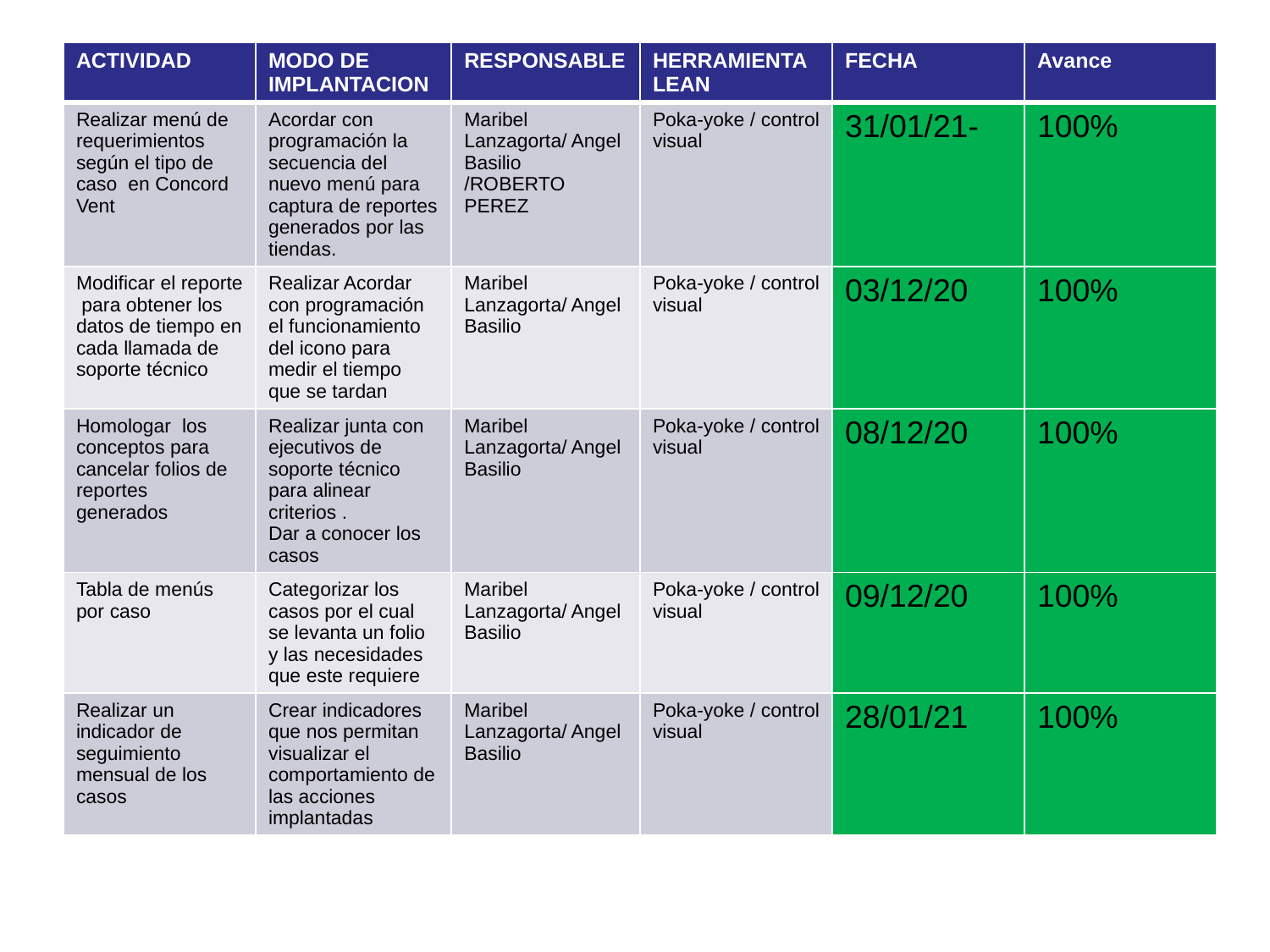

| ACTIVIDAD | MODO DE IMPLANTACION | RESPONSABLE | HERRAMIENTA LEAN | FECHA | Avance |
| --- | --- | --- | --- | --- | --- |
| Realizar menú de requerimientos según el tipo de caso en Concord Vent | Acordar con programación la secuencia del nuevo menú para captura de reportes generados por las tiendas. | Maribel Lanzagorta/ Angel Basilio /ROBERTO PEREZ | Poka-yoke / control visual | 31/01/21- | 100% |
| Modificar el reporte para obtener los datos de tiempo en cada llamada de soporte técnico | Realizar Acordar con programación el funcionamiento del icono para medir el tiempo que se tardan | Maribel Lanzagorta/ Angel Basilio | Poka-yoke / control visual | 03/12/20 | 100% |
| Homologar los conceptos para cancelar folios de reportes generados | Realizar junta con ejecutivos de soporte técnico para alinear criterios . Dar a conocer los casos | Maribel Lanzagorta/ Angel Basilio | Poka-yoke / control visual | 08/12/20 | 100% |
| Tabla de menús por caso | Categorizar los casos por el cual se levanta un folio y las necesidades que este requiere | Maribel Lanzagorta/ Angel Basilio | Poka-yoke / control visual | 09/12/20 | 100% |
| Realizar un indicador de seguimiento mensual de los casos | Crear indicadores que nos permitan visualizar el comportamiento de las acciones implantadas | Maribel Lanzagorta/ Angel Basilio | Poka-yoke / control visual | 28/01/21 | 100% |